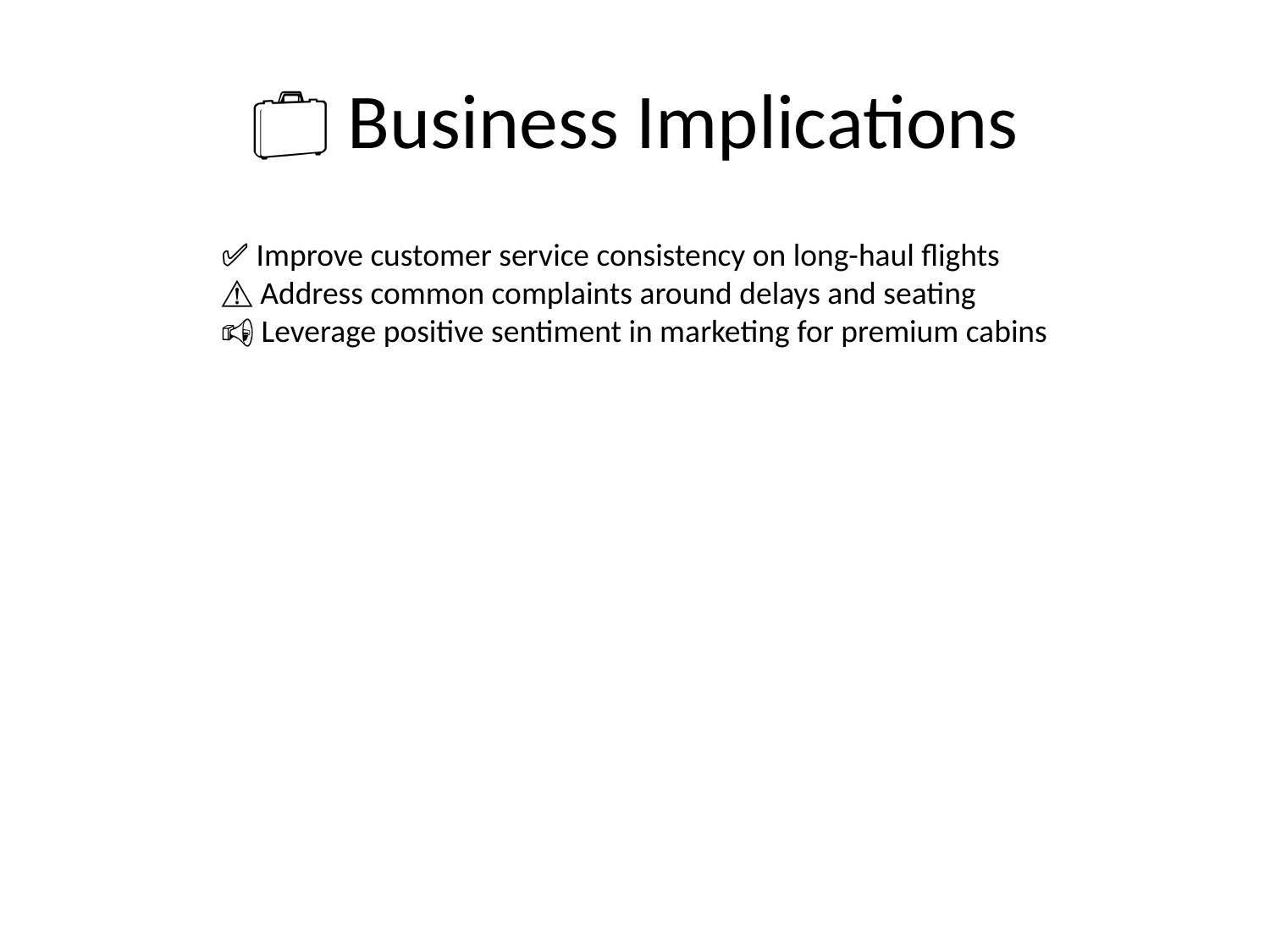

# 💼 Business Implications

✅ Improve customer service consistency on long-haul flights
⚠️ Address common complaints around delays and seating
📢 Leverage positive sentiment in marketing for premium cabins